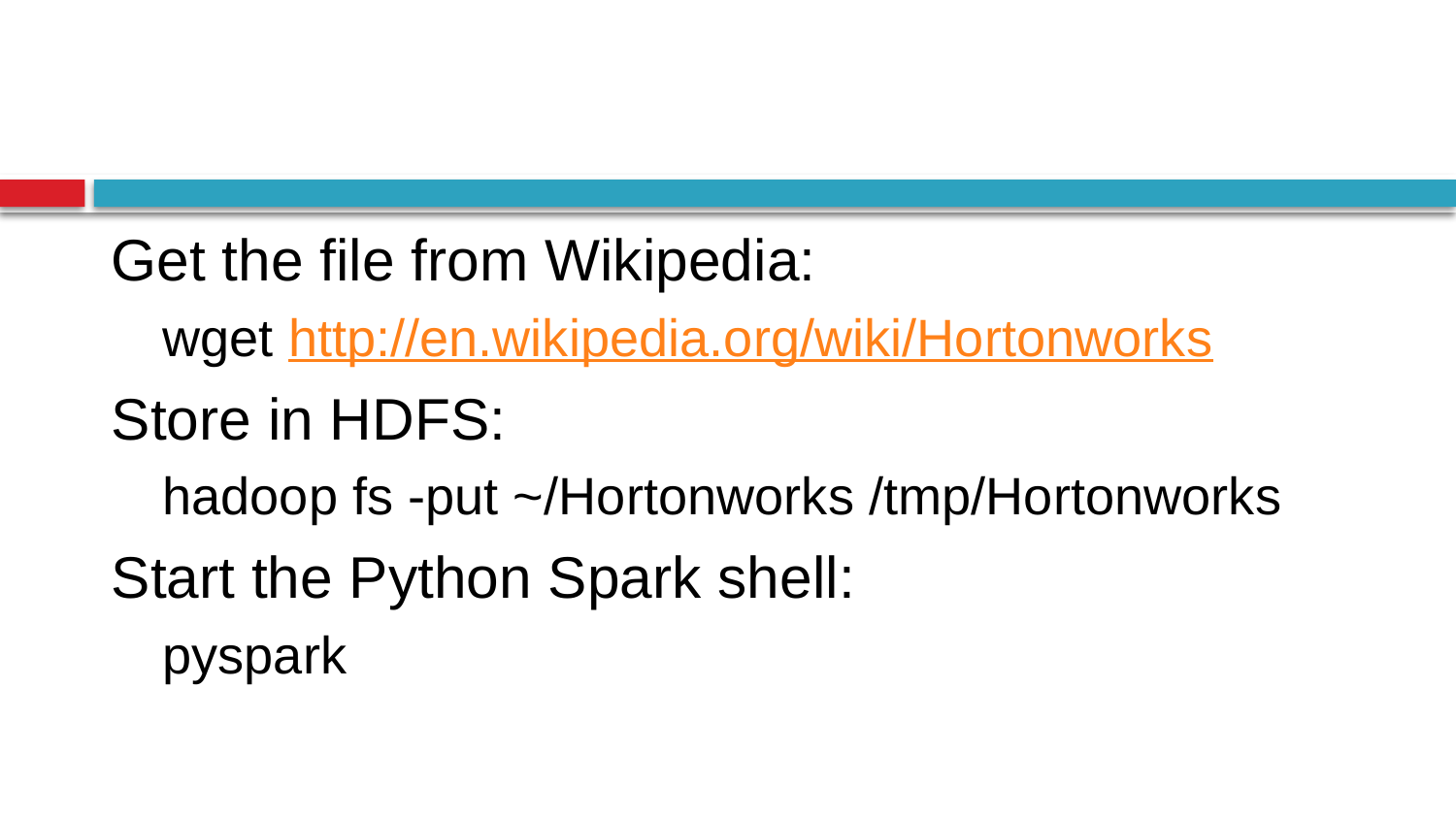

Get the file from Wikipedia:
wget http://en.wikipedia.org/wiki/Hortonworks
Store in HDFS:
hadoop fs -put ~/Hortonworks /tmp/Hortonworks
Start the Python Spark shell:
pyspark